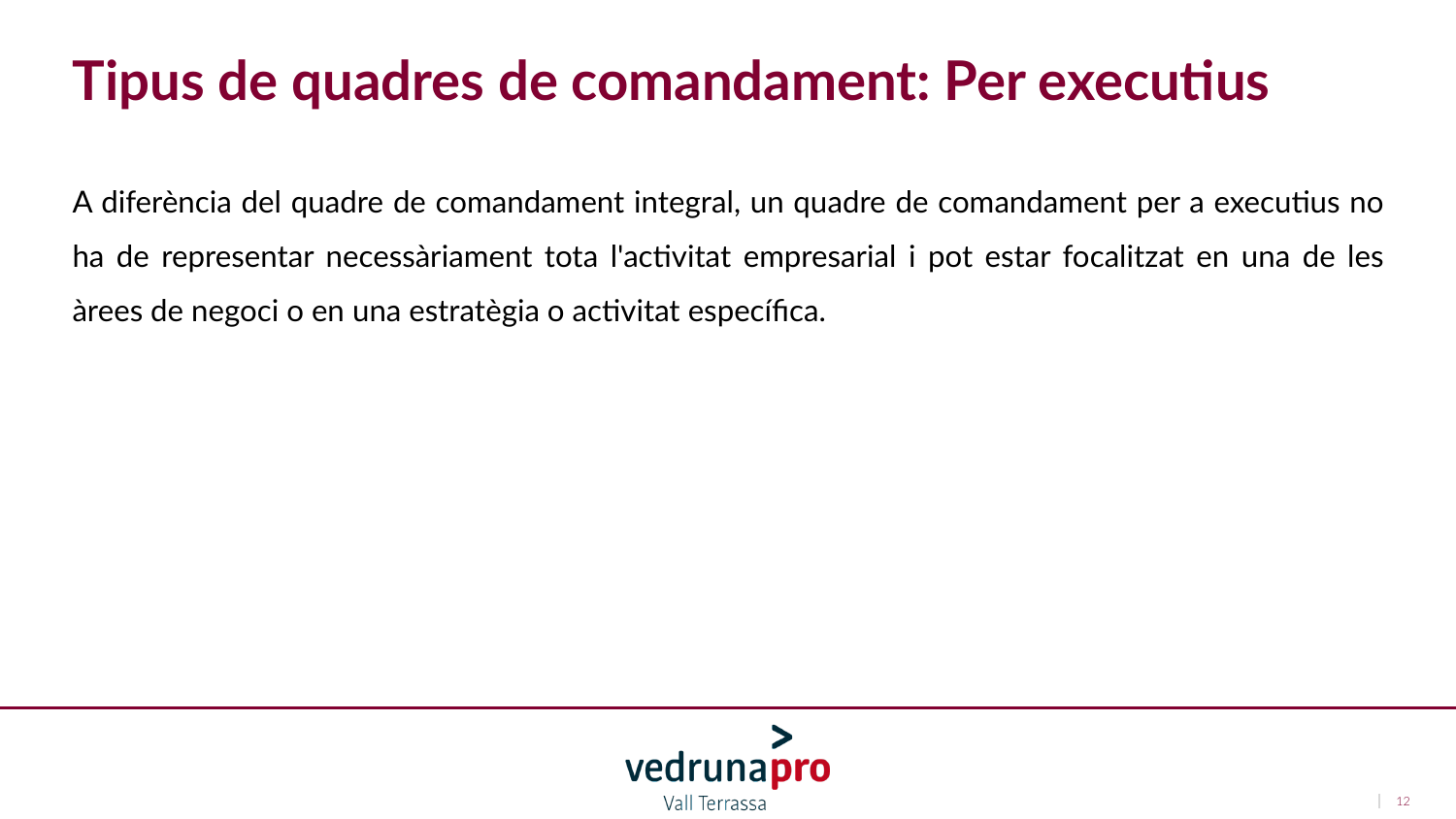

Tipus de quadres de comandament: Per executius

A diferència del quadre de comandament integral, un quadre de comandament per a executius no ha de representar necessàriament tota l'activitat empresarial i pot estar focalitzat en una de les àrees de negoci o en una estratègia o activitat específica.